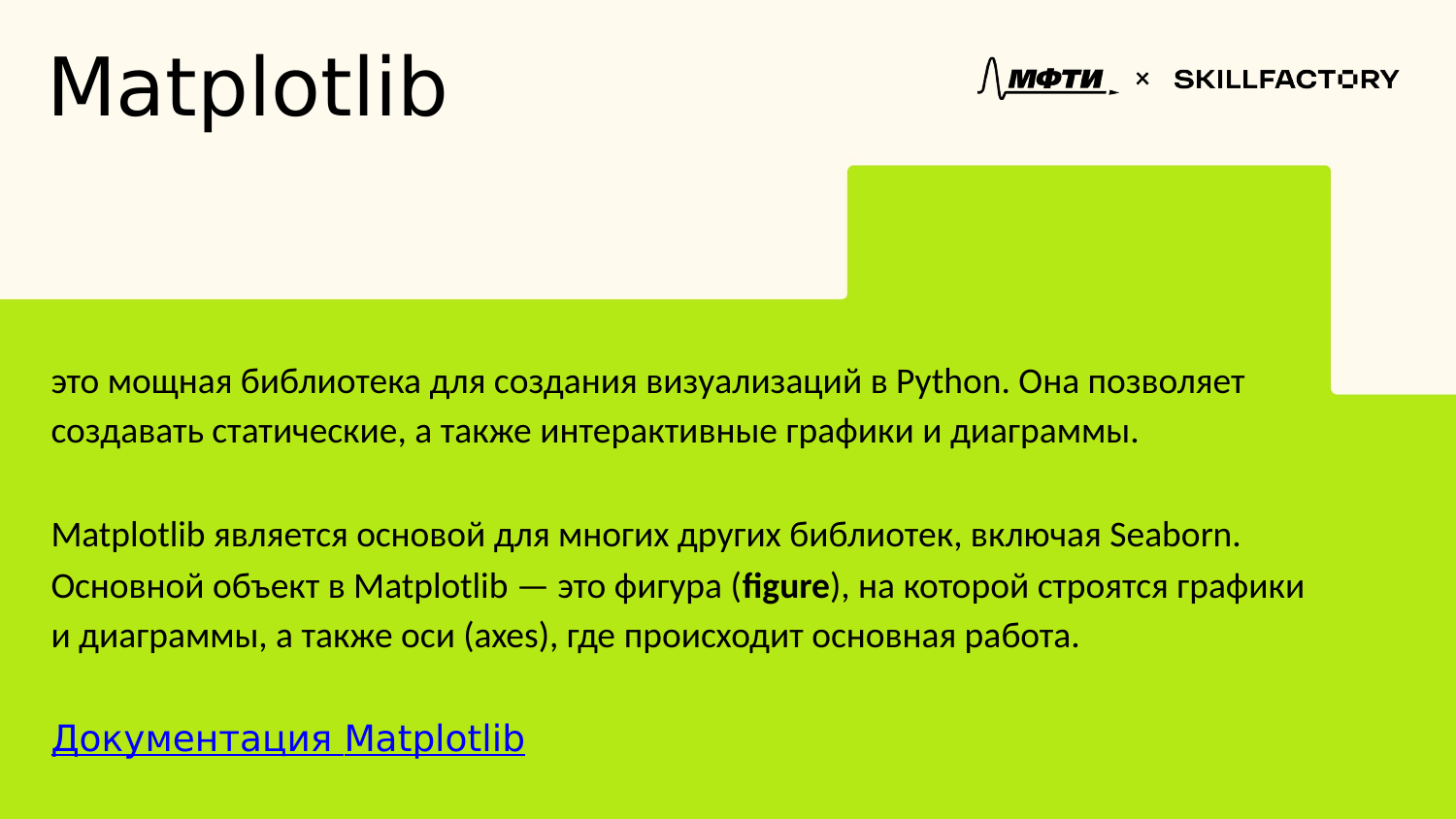

Matplotlib
это мощная библиотека для создания визуализаций в Python. Она позволяет создавать статические, а также интерактивные графики и диаграммы.

Matplotlib является основой для многих других библиотек, включая Seaborn.
Основной объект в Matplotlib — это фигура (figure), на которой строятся графики и диаграммы, а также оси (axes), где происходит основная работа.

Документация Matplotlib